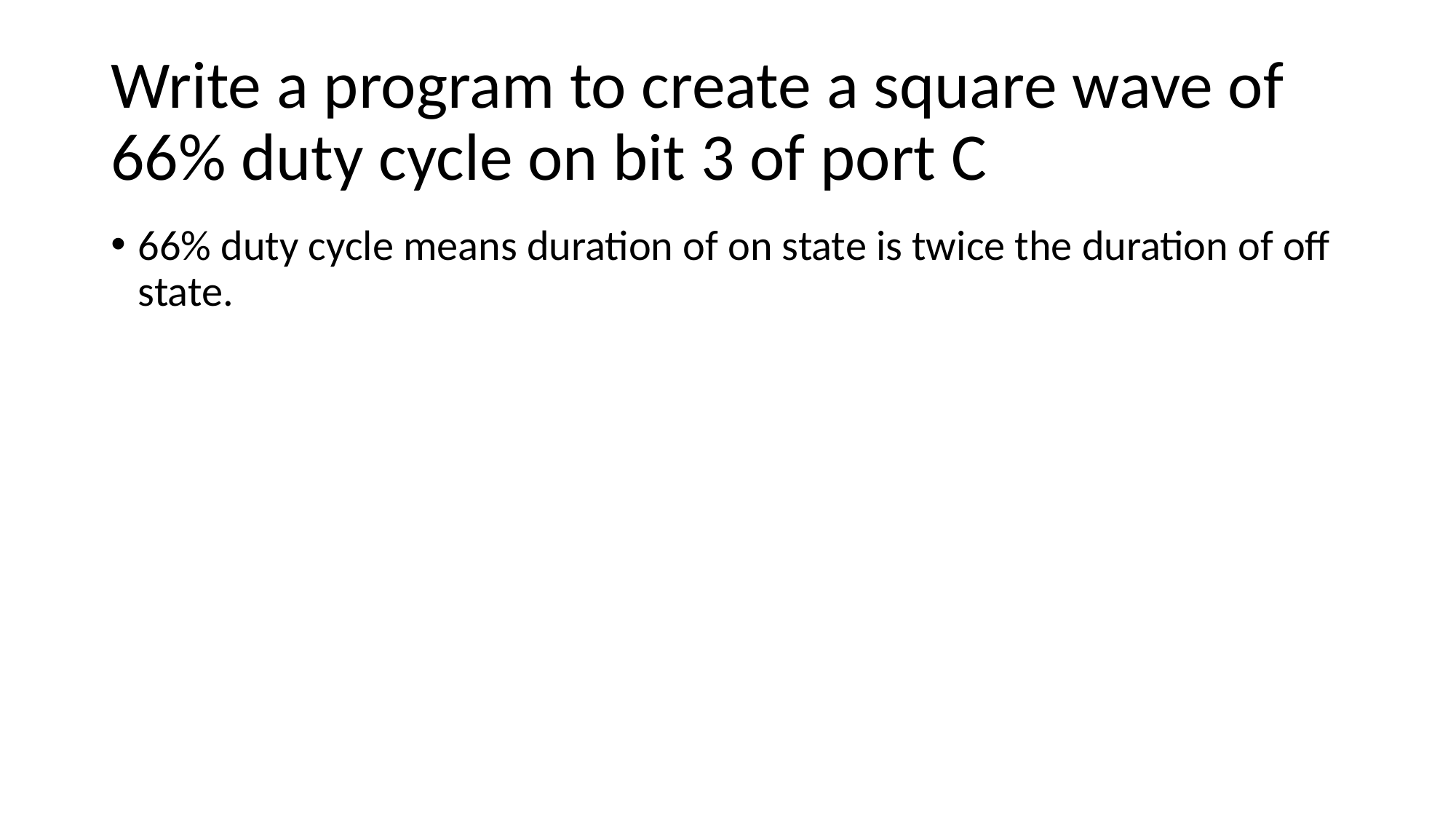

# Write a program to create a square wave of 66% duty cycle on bit 3 of port C
66% duty cycle means duration of on state is twice the duration of off state.